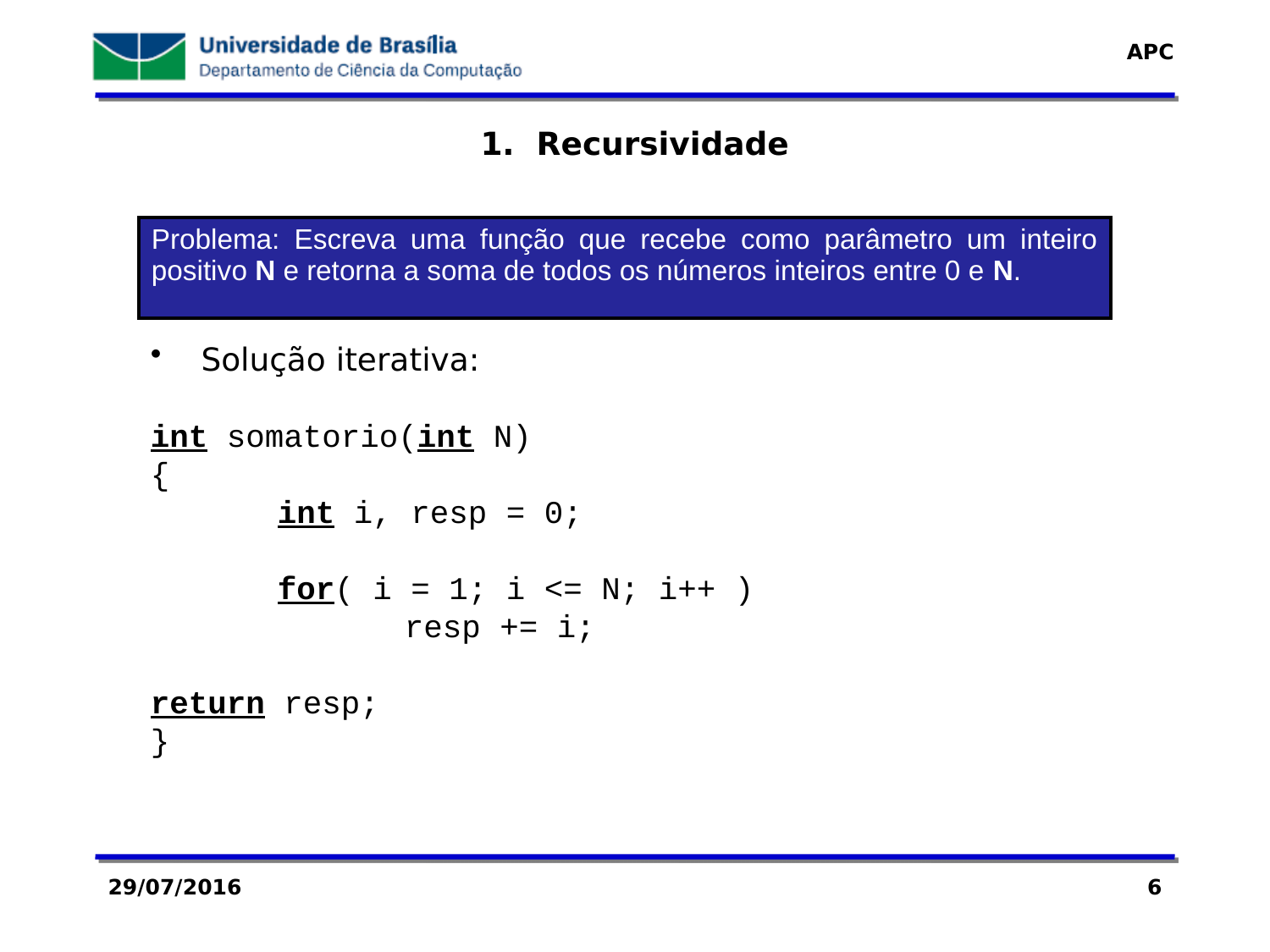

1.  Recursividade

| Problema: Escreva uma função que recebe como parâmetro um inteiro positivo N e retorna a soma de todos os números inteiros entre 0 e N. |
| --- |
  Solução iterativa:

int somatorio(int N)
{
	int i, resp = 0;

	for( i = 1; i <= N; i++ )
		resp += i;

return resp;
}
29/07/2016
6